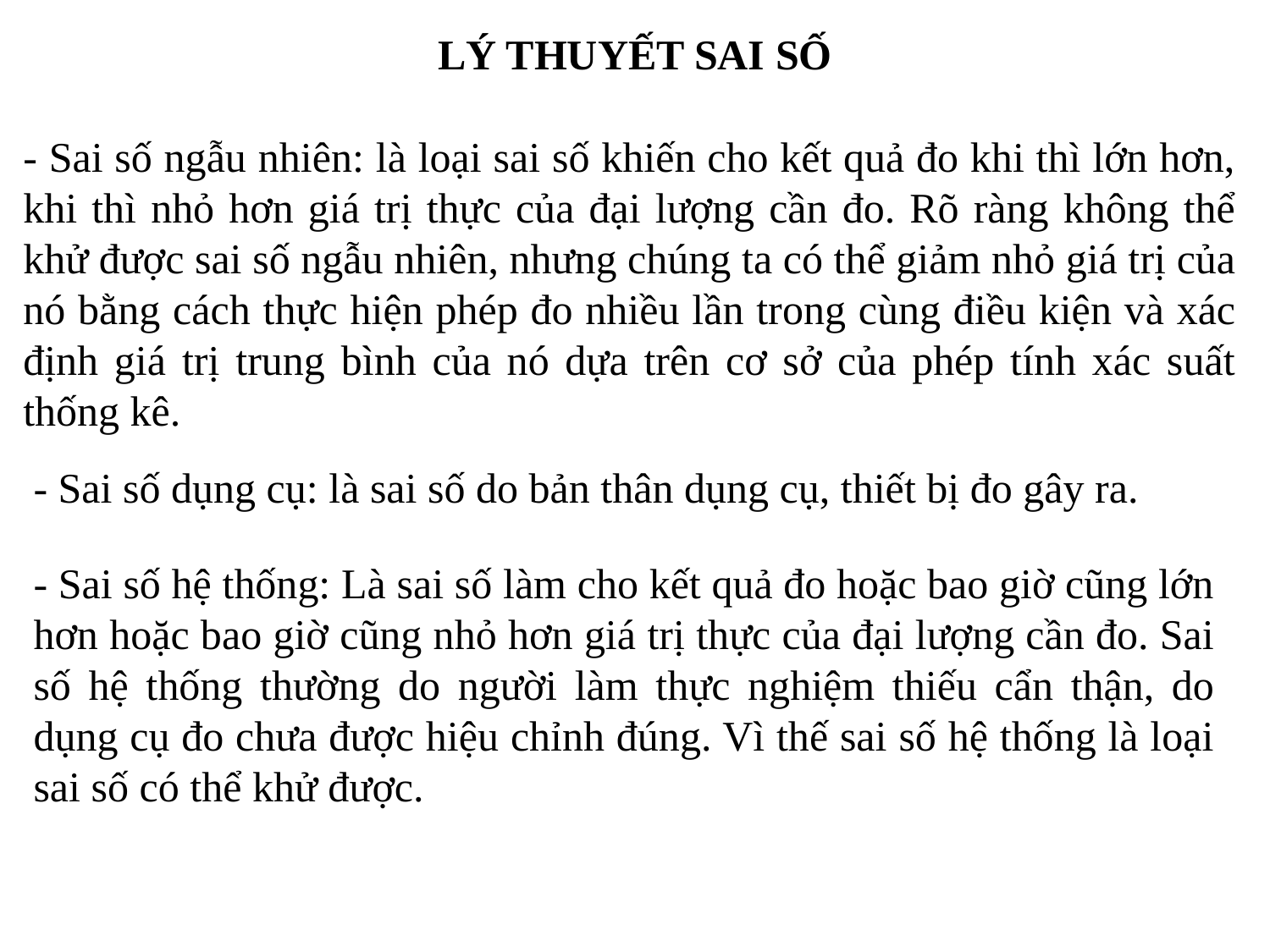

LÝ THUYẾT SAI SỐ

- Sai số ngẫu nhiên: là loại sai số khiến cho kết quả đo khi thì lớn hơn, khi thì nhỏ hơn giá trị thực của đại lượng cần đo. Rõ ràng không thể khử được sai số ngẫu nhiên, nhưng chúng ta có thể giảm nhỏ giá trị của nó bằng cách thực hiện phép đo nhiều lần trong cùng điều kiện và xác định giá trị trung bình của nó dựa trên cơ sở của phép tính xác suất thống kê.

- Sai số dụng cụ: là sai số do bản thân dụng cụ, thiết bị đo gây ra.
- Sai số hệ thống: Là sai số làm cho kết quả đo hoặc bao giờ cũng lớn hơn hoặc bao giờ cũng nhỏ hơn giá trị thực của đại lượng cần đo. Sai số hệ thống thường do người làm thực nghiệm thiếu cẩn thận, do dụng cụ đo chưa được hiệu chỉnh đúng. Vì thế sai số hệ thống là loại sai số có thể khử được.